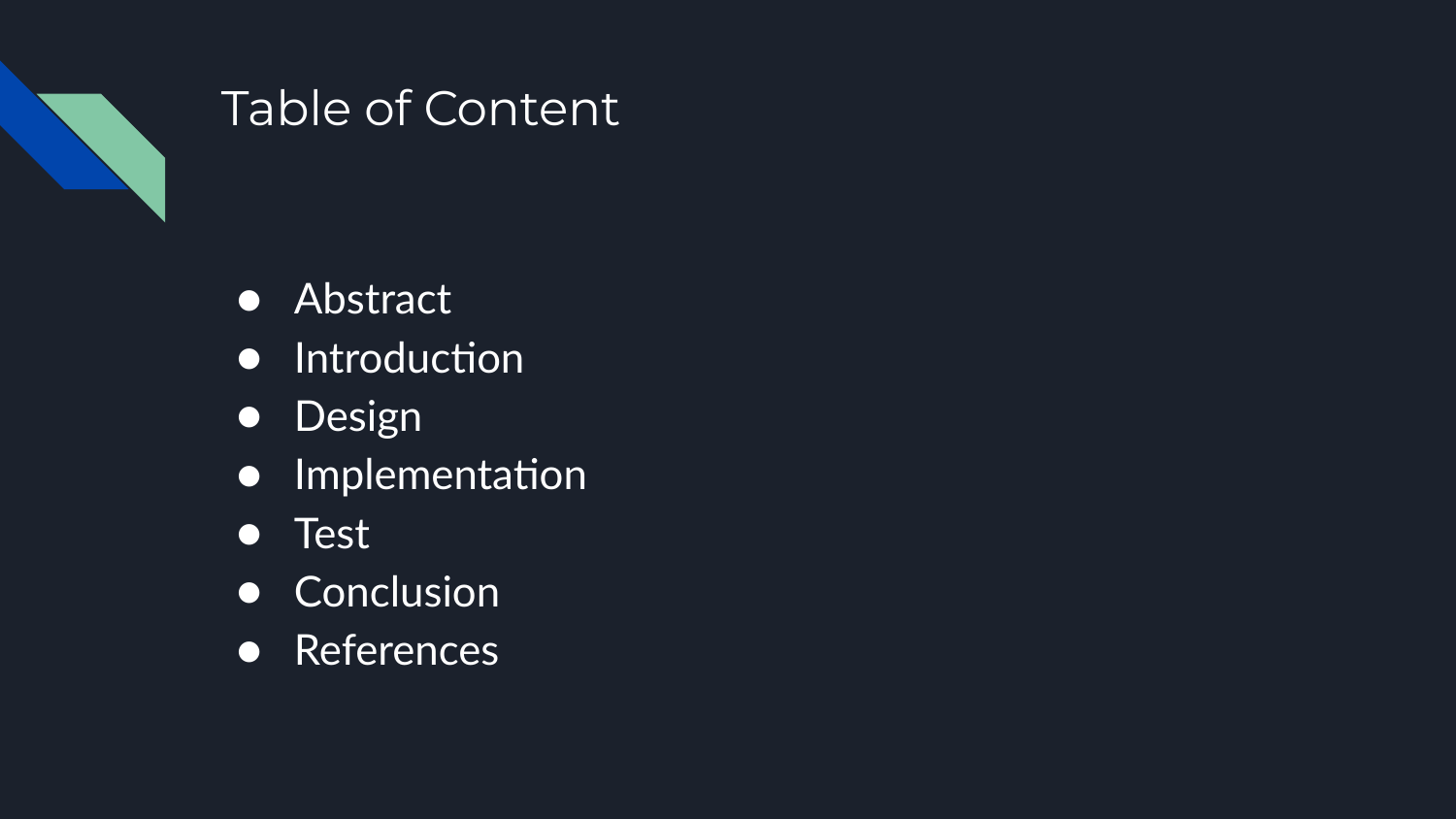

# Table of Content
Abstract
Introduction
Design
Implementation
Test
Conclusion
References